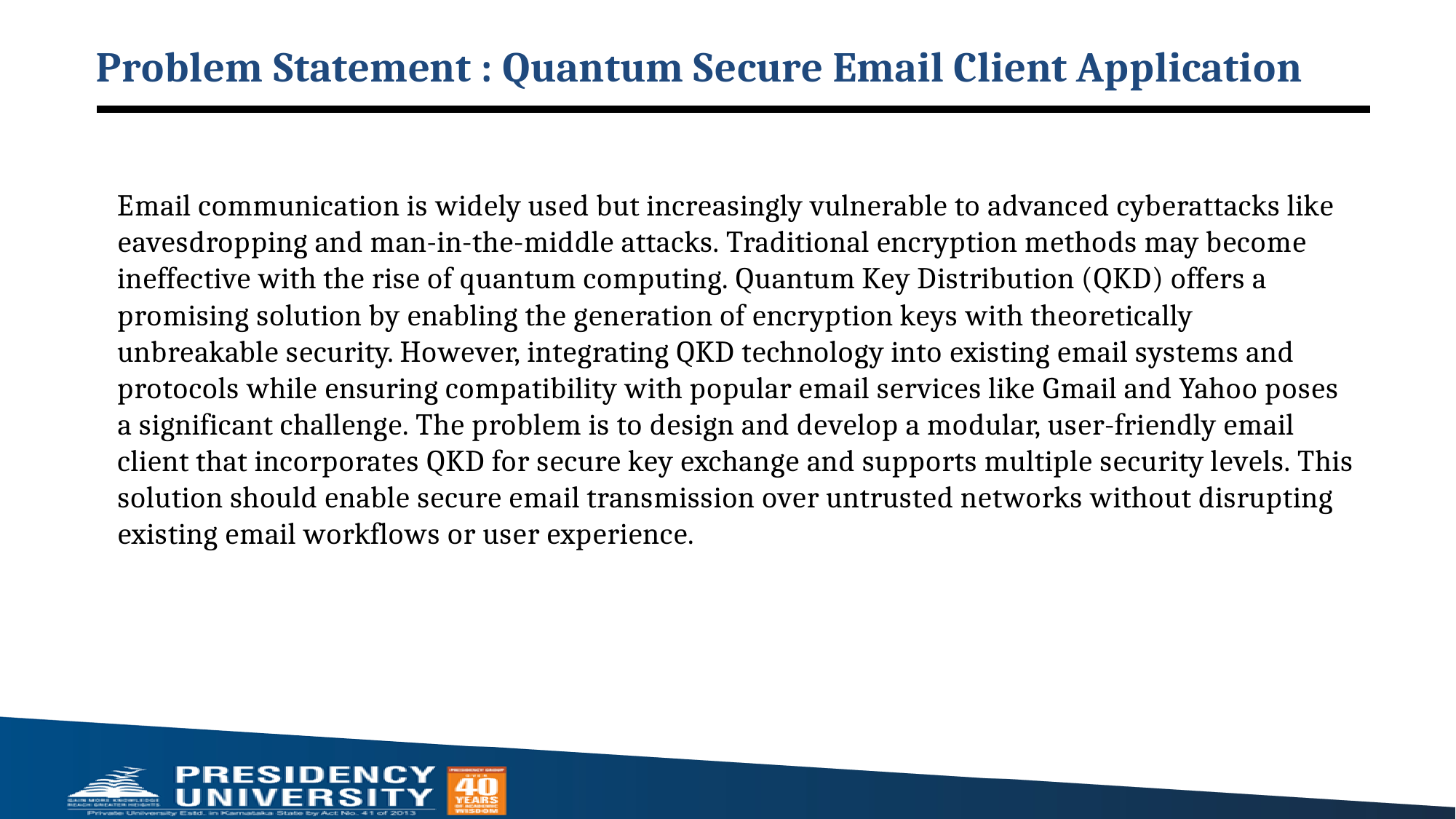

Problem Statement : Quantum Secure Email Client Application

Email communication is widely used but increasingly vulnerable to advanced cyberattacks like eavesdropping and man-in-the-middle attacks. Traditional encryption methods may become ineffective with the rise of quantum computing. Quantum Key Distribution (QKD) offers a promising solution by enabling the generation of encryption keys with theoretically unbreakable security. However, integrating QKD technology into existing email systems and protocols while ensuring compatibility with popular email services like Gmail and Yahoo poses a significant challenge. The problem is to design and develop a modular, user-friendly email client that incorporates QKD for secure key exchange and supports multiple security levels. This solution should enable secure email transmission over untrusted networks without disrupting existing email workflows or user experience.